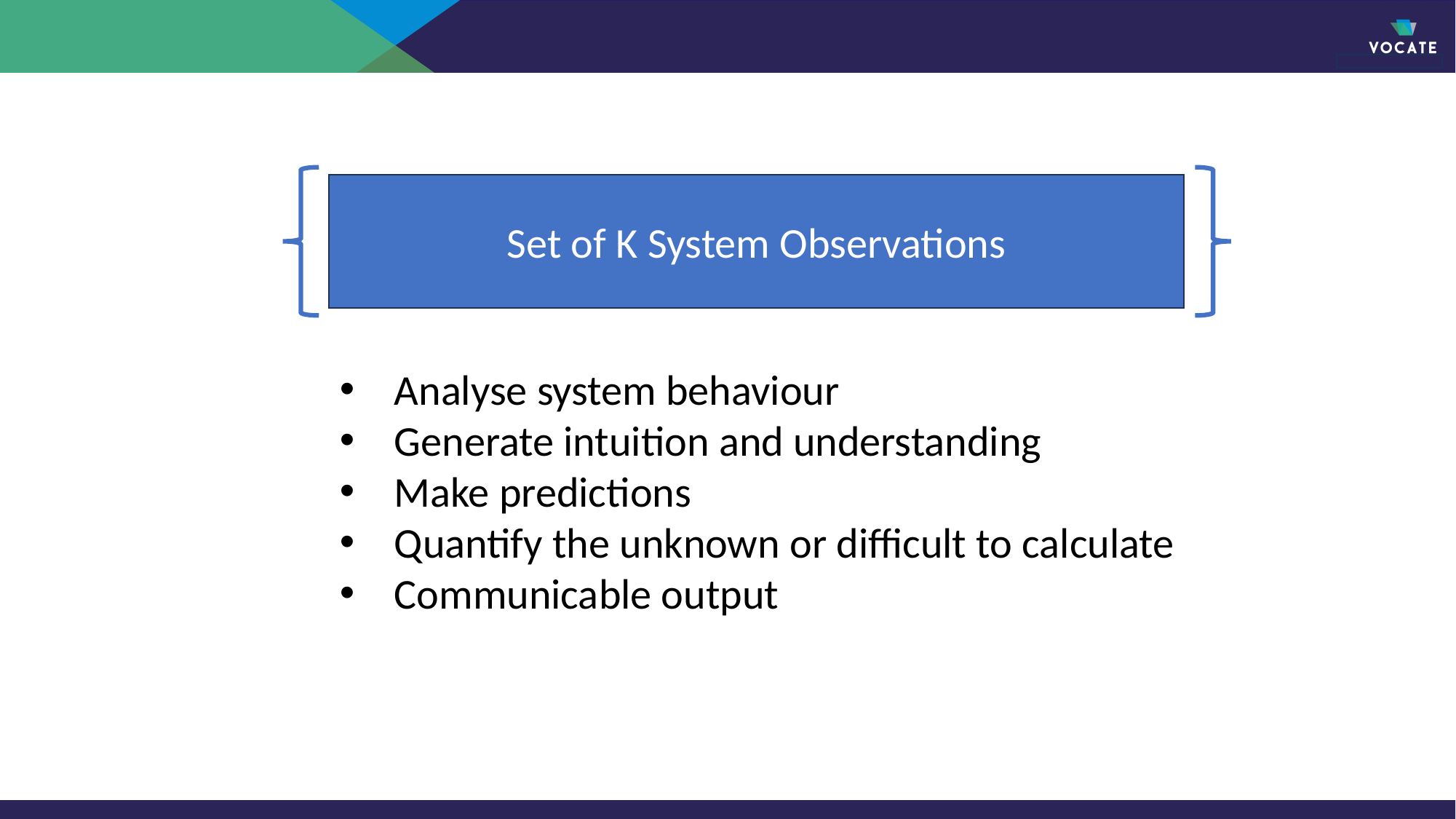

Set of K System Observations
Analyse system behaviour
Generate intuition and understanding
Make predictions
Quantify the unknown or difficult to calculate
Communicable output